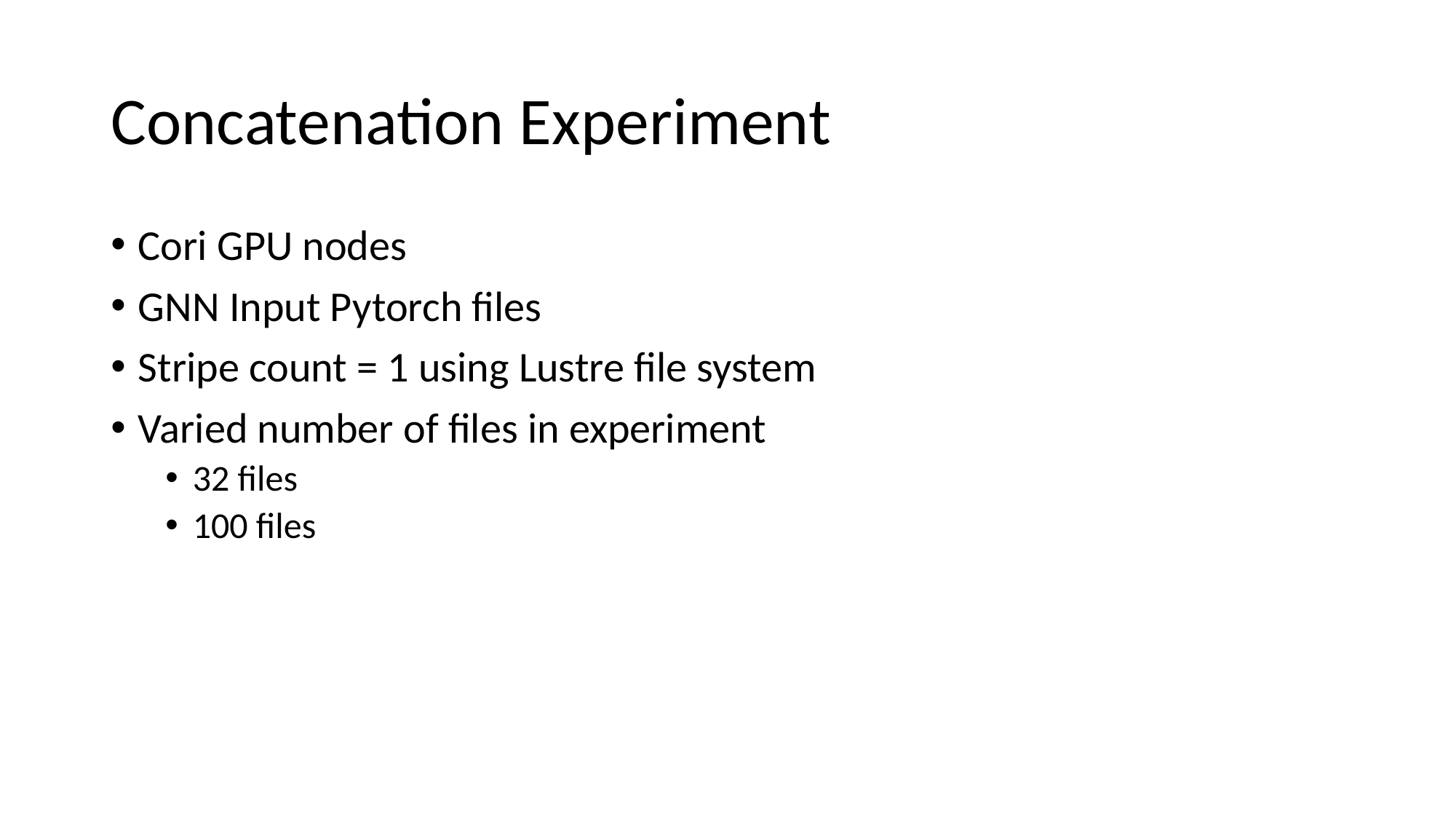

# Concatenation Experiment
Cori GPU nodes
GNN Input Pytorch files
Stripe count = 1 using Lustre file system
Varied number of files in experiment
32 files
100 files